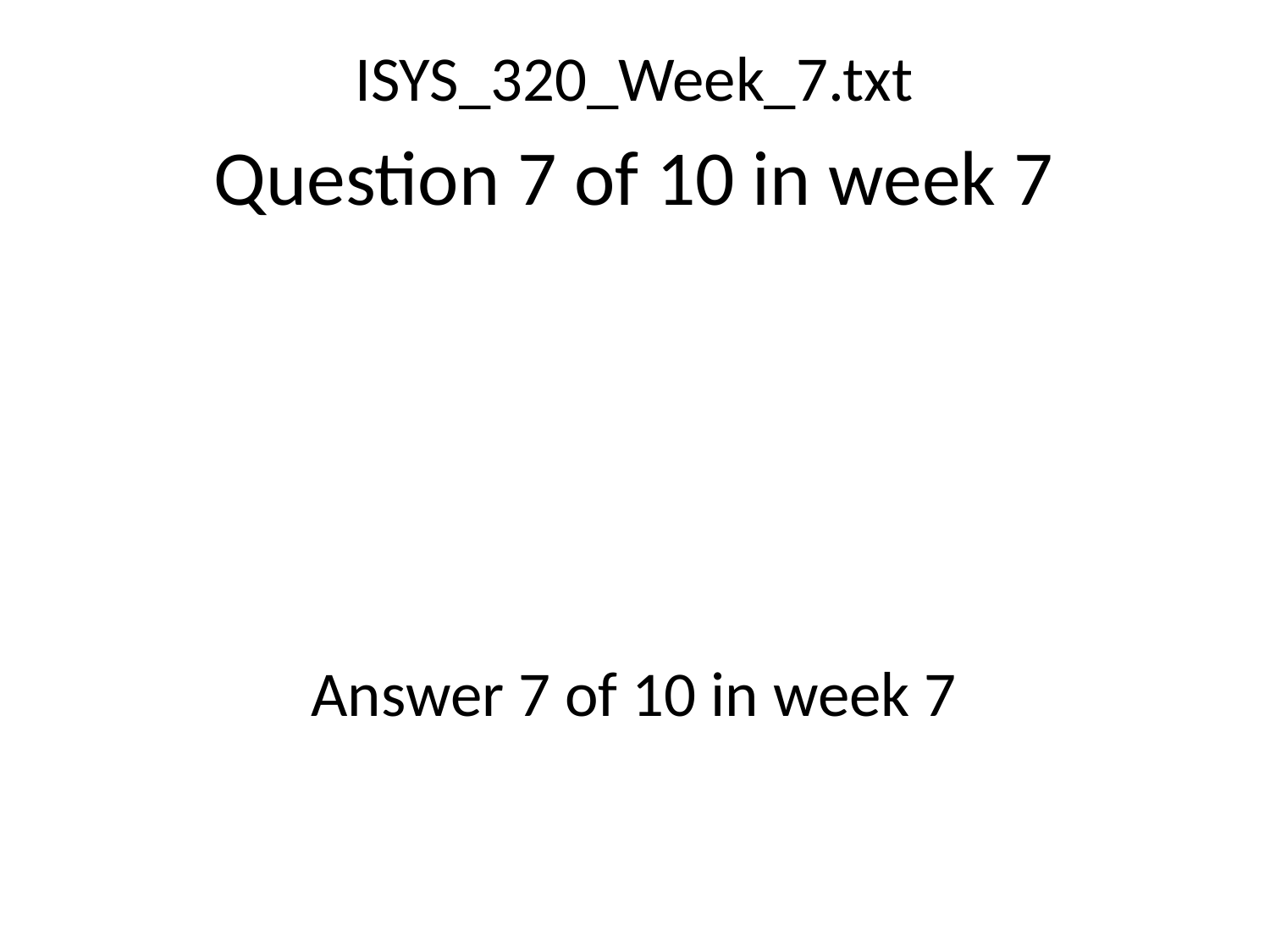

ISYS_320_Week_7.txt
Question 7 of 10 in week 7
Answer 7 of 10 in week 7